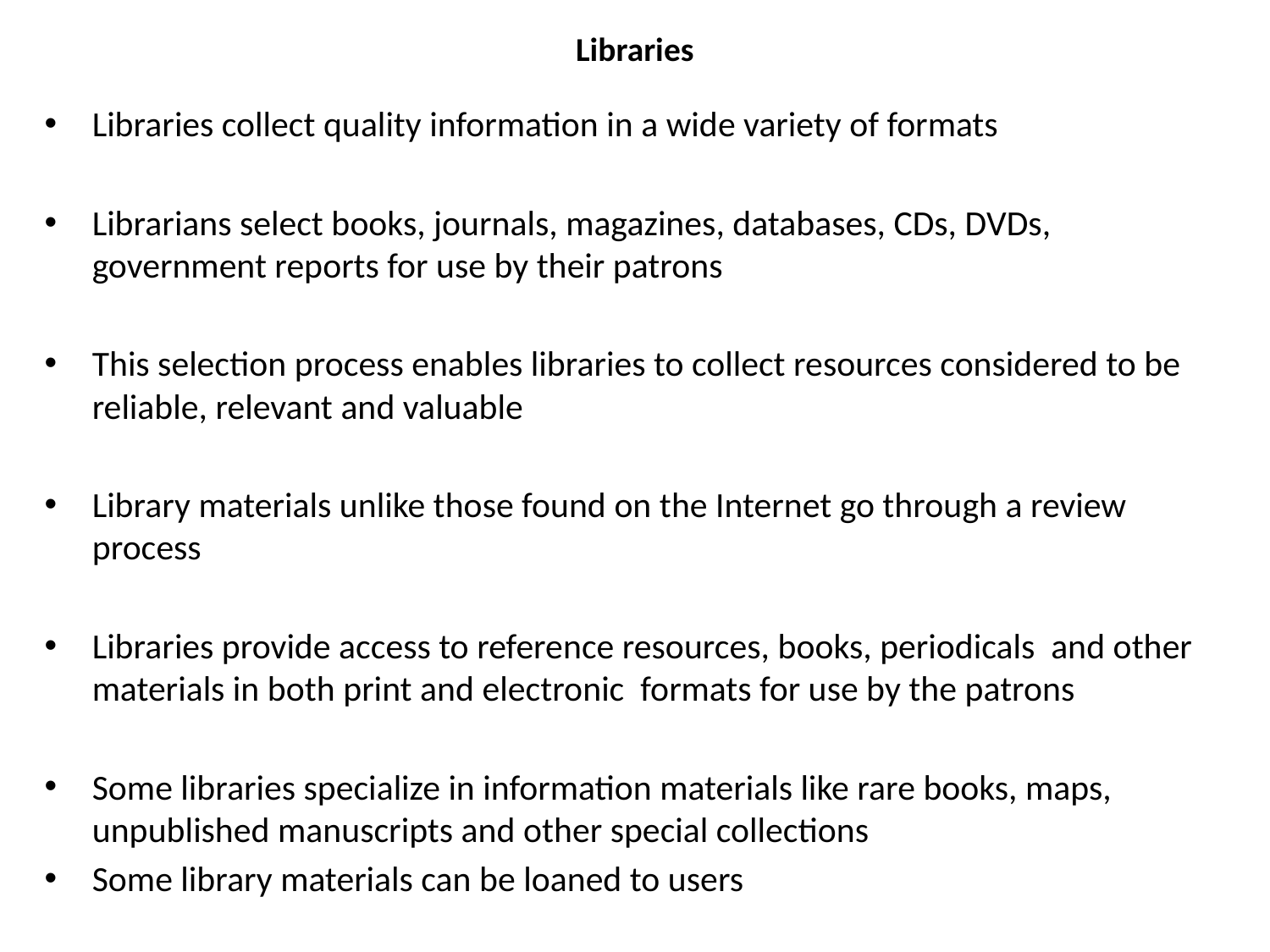

# Libraries
Libraries collect quality information in a wide variety of formats

Librarians select books, journals, magazines, databases, CDs, DVDs,  government reports for use by their patrons

This selection process enables libraries to collect resources considered to be reliable, relevant and valuable

Library materials unlike those found on the Internet go through a review process

Libraries provide access to reference resources, books, periodicals  and other materials in both print and electronic  formats for use by the patrons

Some libraries specialize in information materials like rare books, maps, unpublished manuscripts and other special collections
Some library materials can be loaned to users